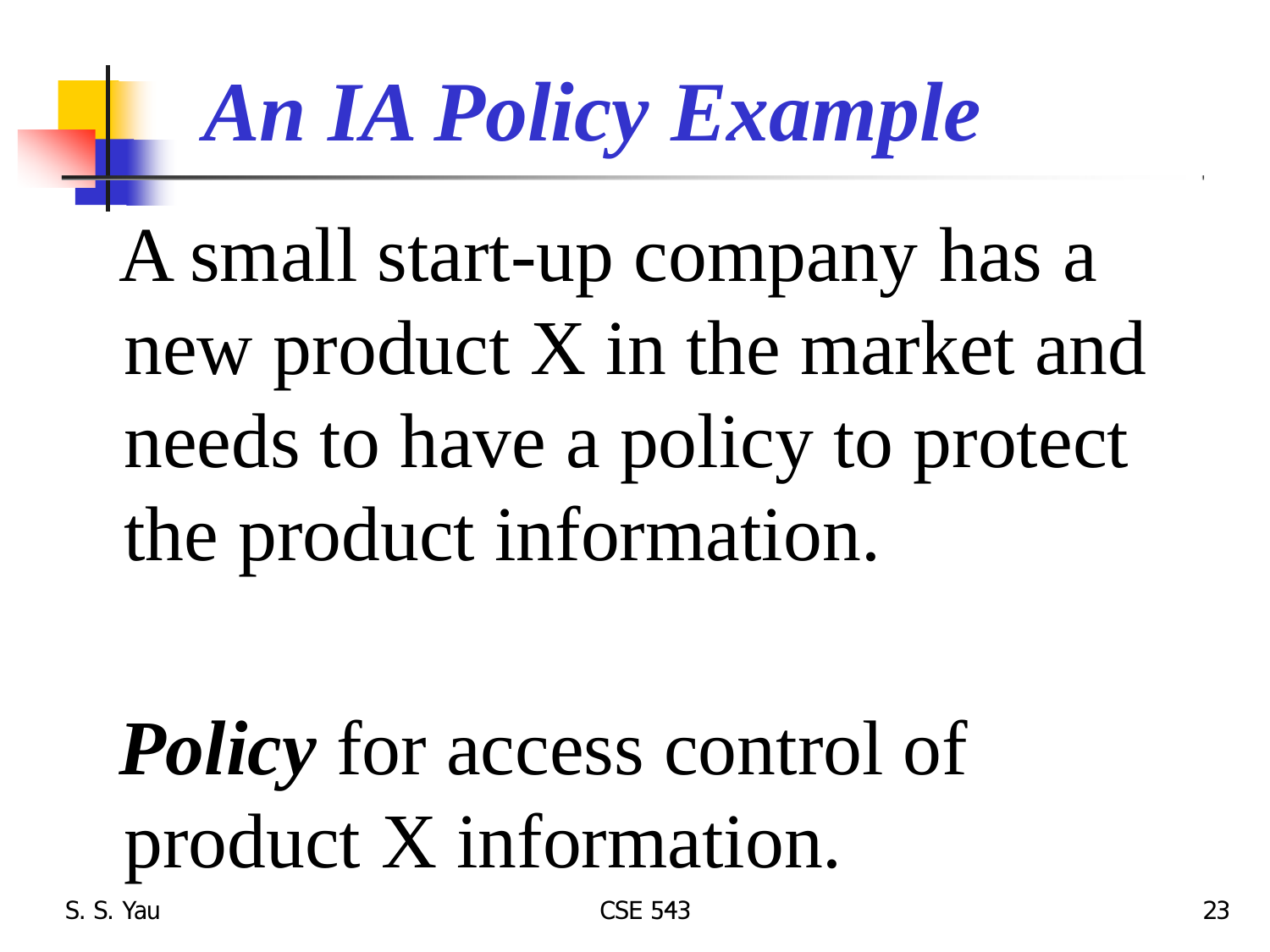

# An IA Policy Example
A small start-up company has a new product X in the market and needs to have a policy to protect the product information.

Policy for access control of product X information.
S. S. Yau
CSE 543
23